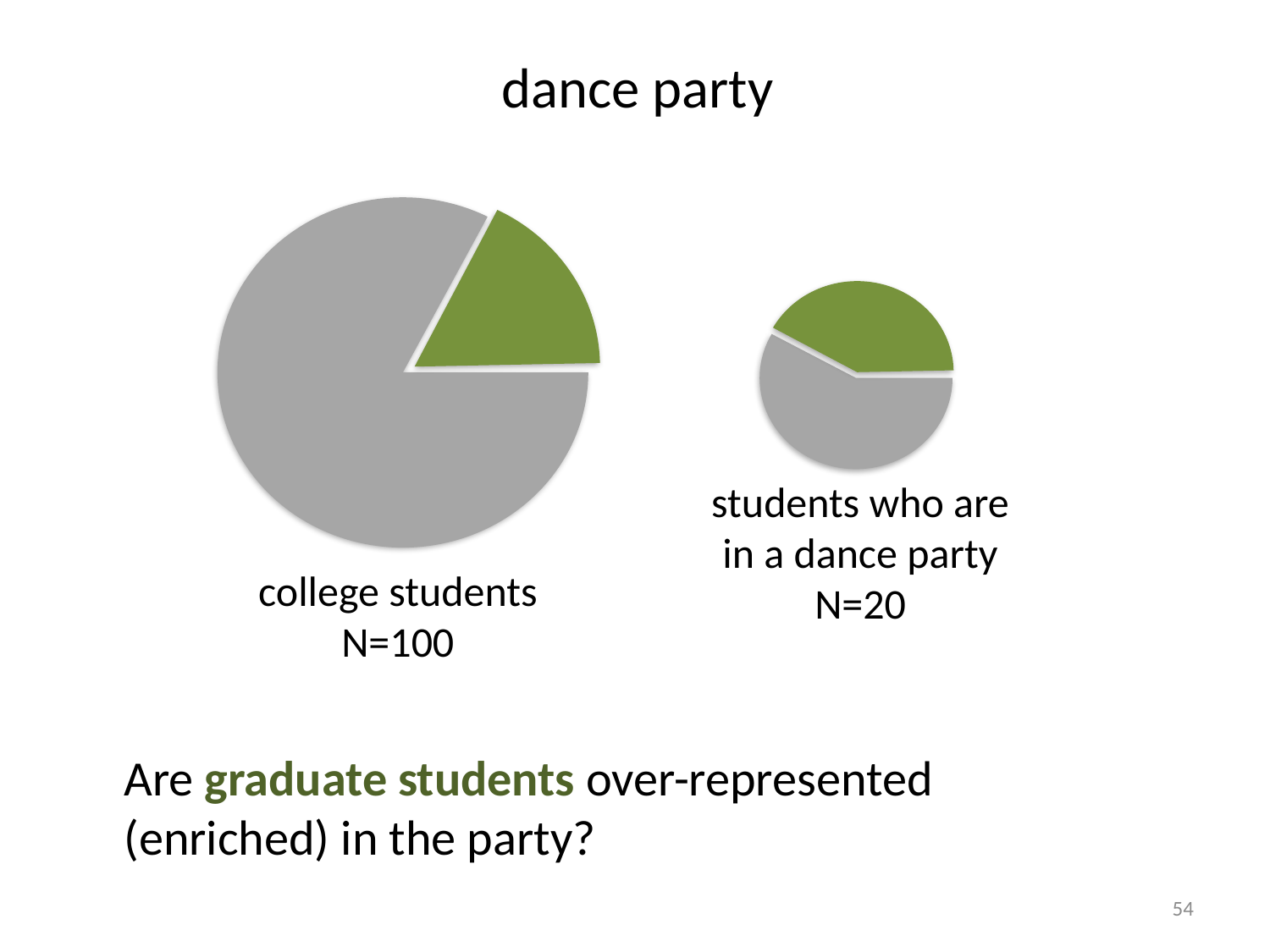

# dance party

students who are in a dance party
N=20
college students
N=100
Are graduate students over-represented (enriched) in the party?
54